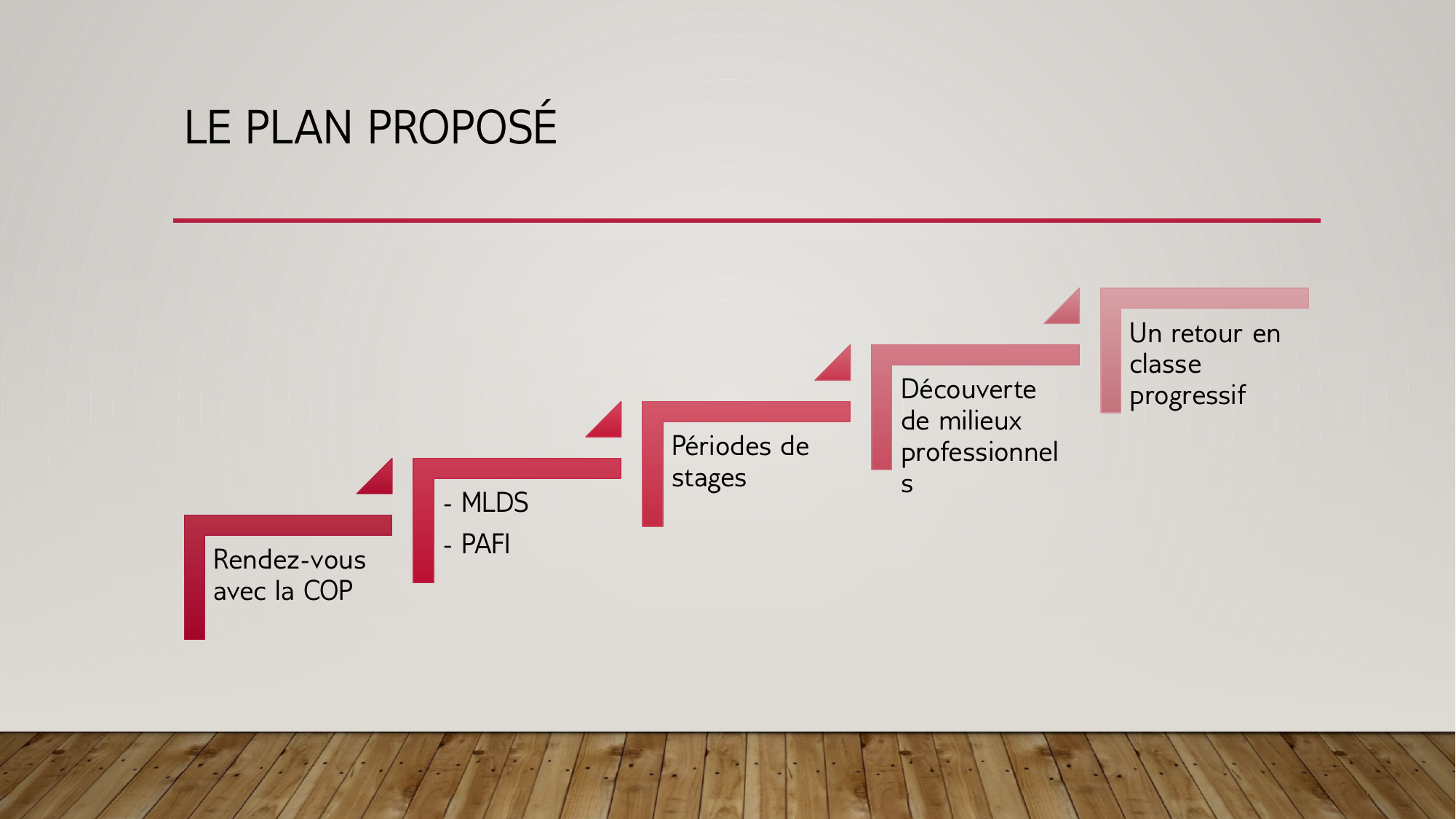

# Le plan proposé
Rendez-vous avec la COP
- MLDS
- PAFI
Périodes de stages
Découverte de milieux professionnels
Un retour en classe progressif